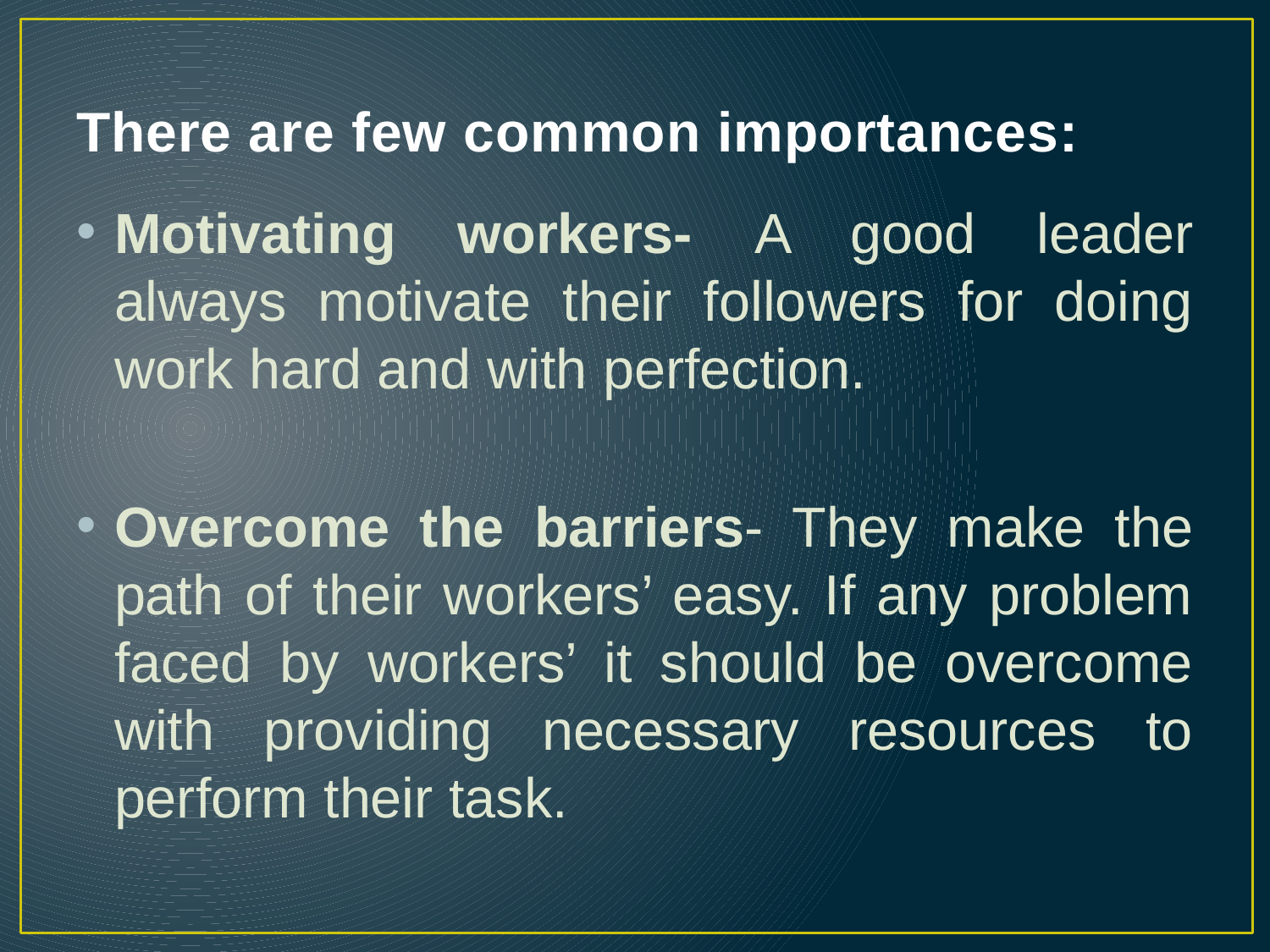

# There are few common importances:
Motivating workers- A good leader always motivate their followers for doing work hard and with perfection.

Overcome the barriers- They make the path of their workers’ easy. If any problem faced by workers’ it should be overcome with providing necessary resources to perform their task.